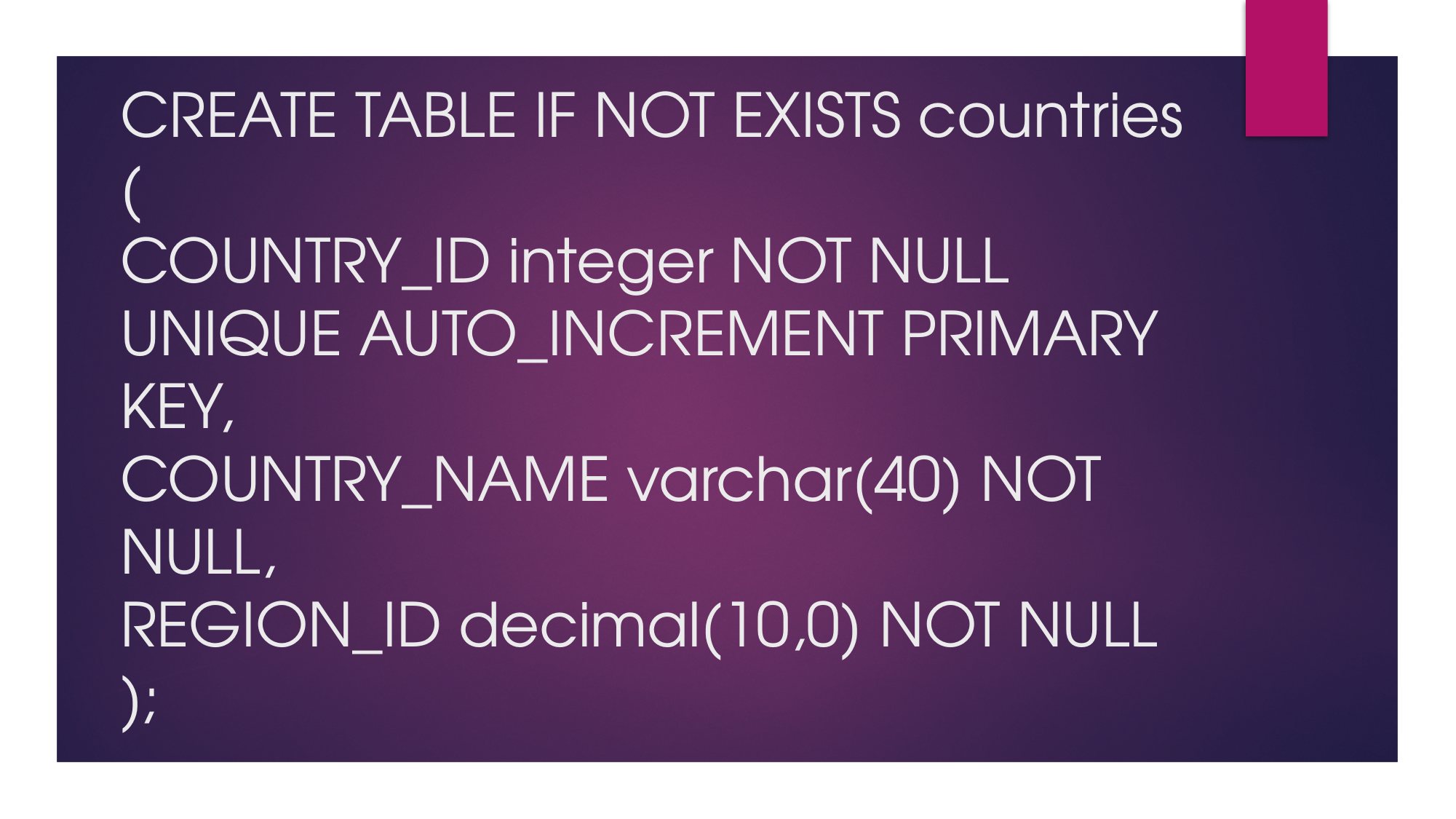

# CREATE TABLE IF NOT EXISTS countries ( COUNTRY_ID integer NOT NULL UNIQUE AUTO_INCREMENT PRIMARY KEY, COUNTRY_NAME varchar(40) NOT NULL, REGION_ID decimal(10,0) NOT NULL );